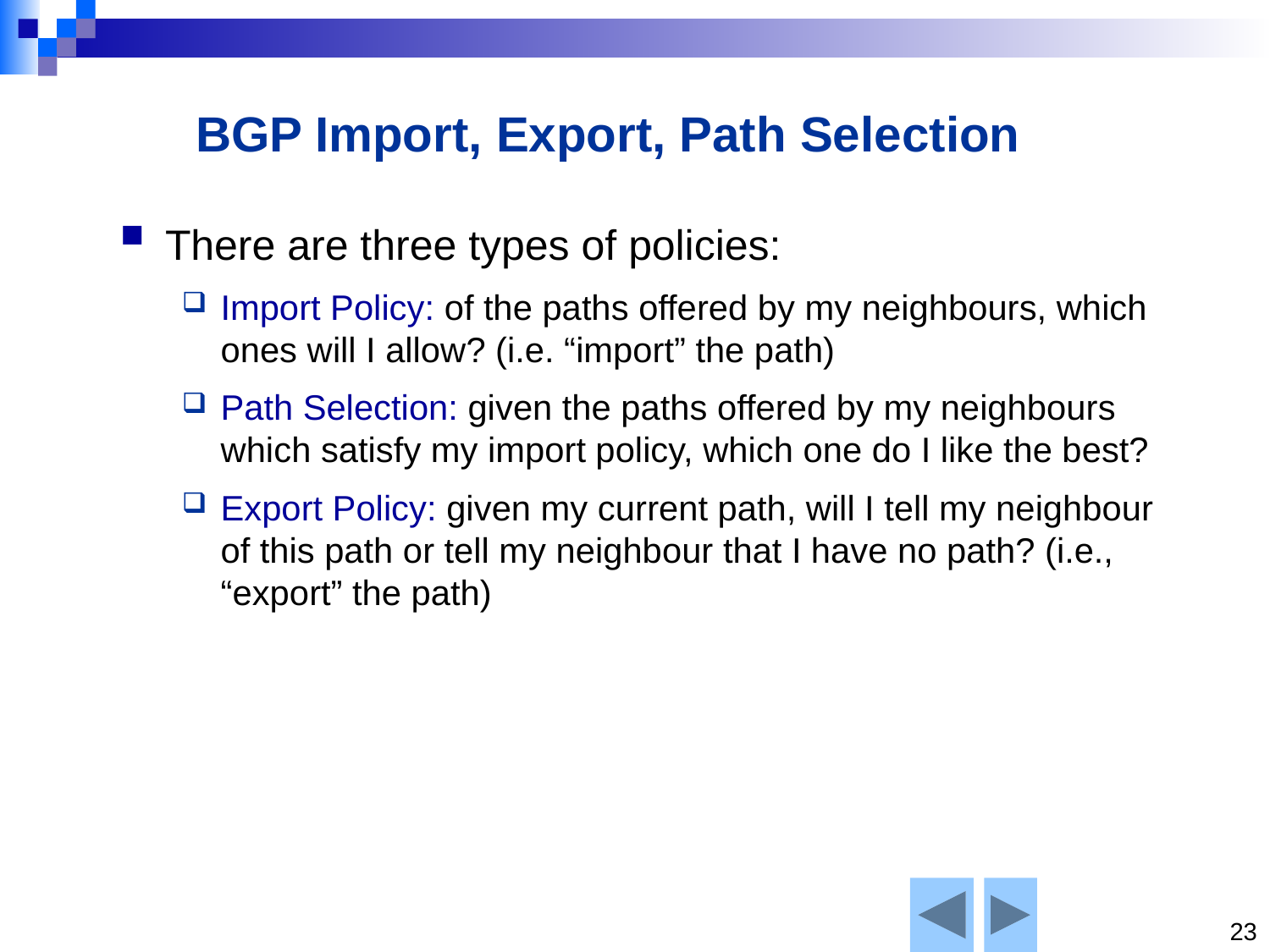

# BGP Import, Export, Path Selection
There are three types of policies:
Import Policy: of the paths offered by my neighbours, which ones will I allow? (i.e. “import” the path)
Path Selection: given the paths offered by my neighbours which satisfy my import policy, which one do I like the best?
Export Policy: given my current path, will I tell my neighbour of this path or tell my neighbour that I have no path? (i.e., “export” the path)
23